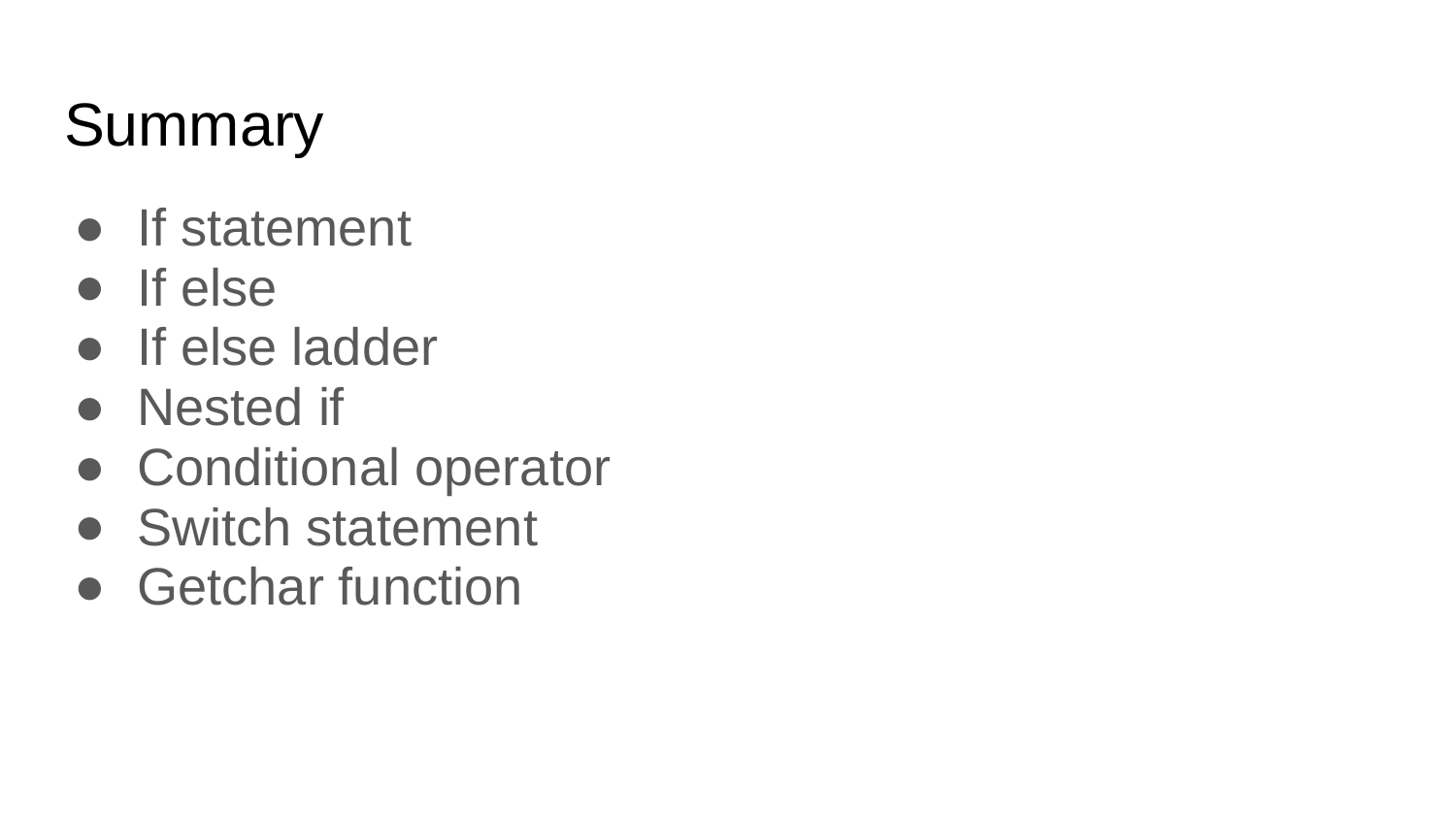

# Summary
If statement
If else
If else ladder
Nested if
Conditional operator
Switch statement
Getchar function